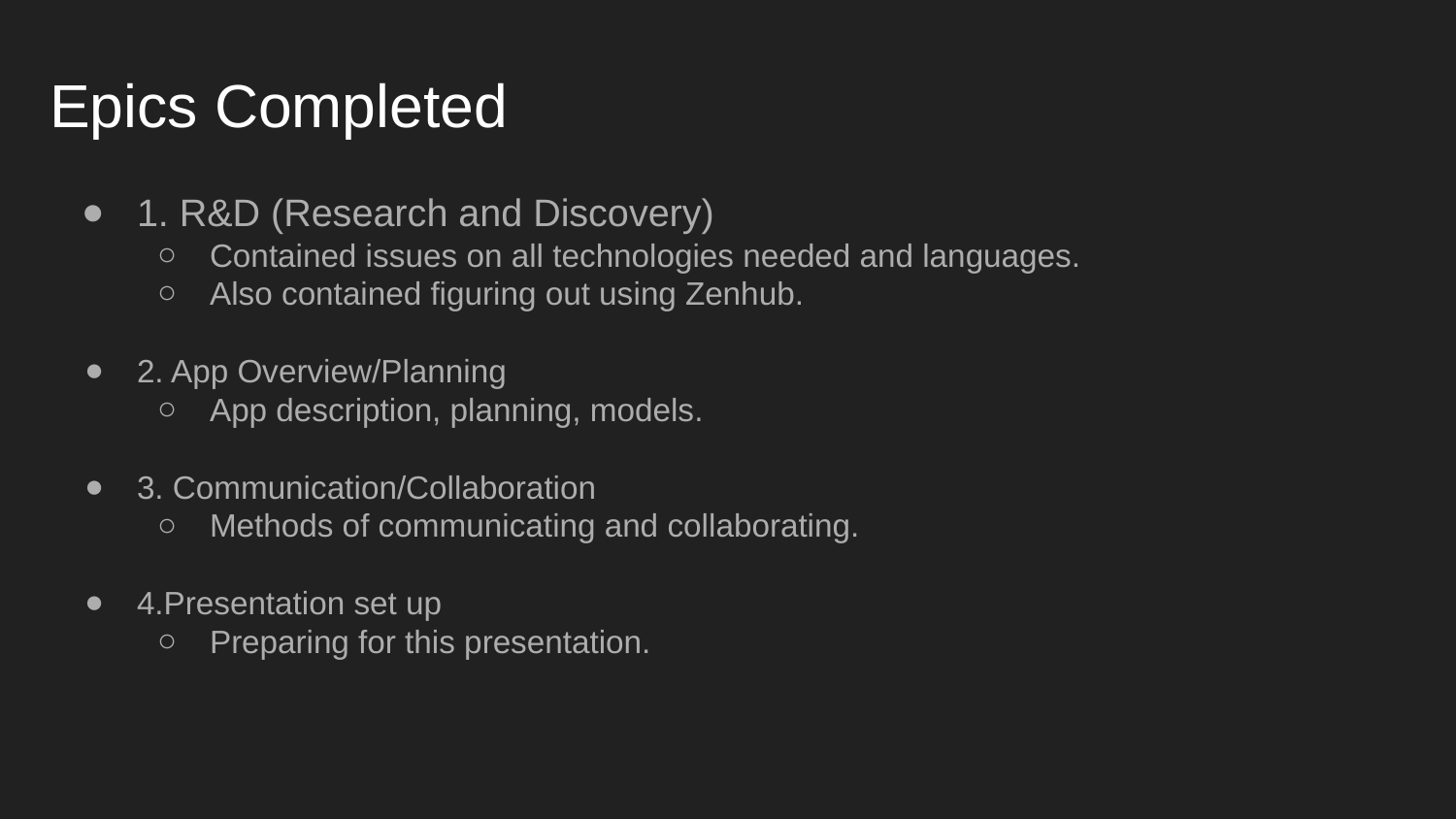

# Epics Completed
1. R&D (Research and Discovery)
Contained issues on all technologies needed and languages.
Also contained figuring out using Zenhub.

2. App Overview/Planning
App description, planning, models.

3. Communication/Collaboration
Methods of communicating and collaborating.

4.Presentation set up
Preparing for this presentation.